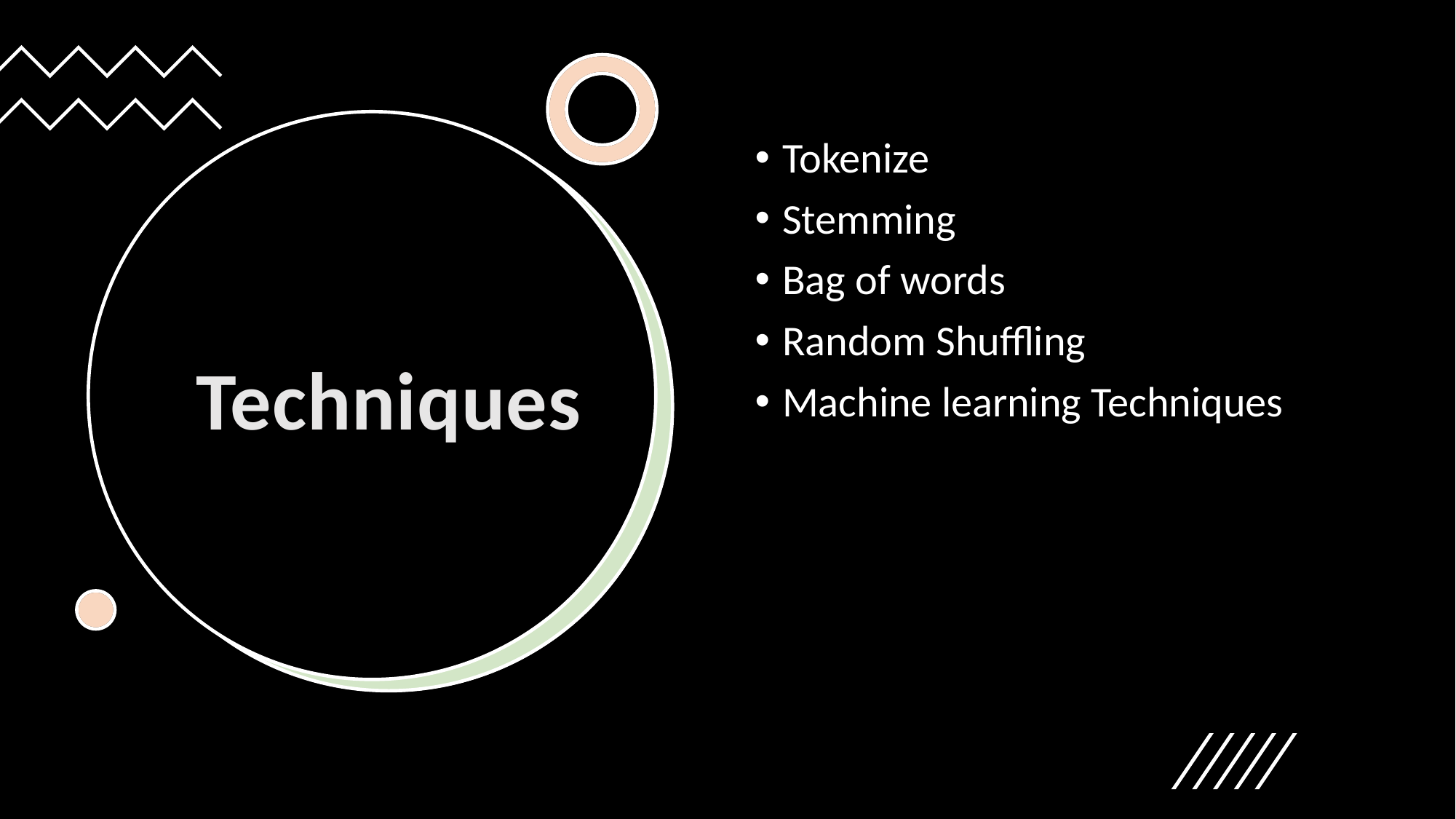

Tokenize
Stemming
Bag of words
Random Shuffling
Machine learning Techniques

Techniques